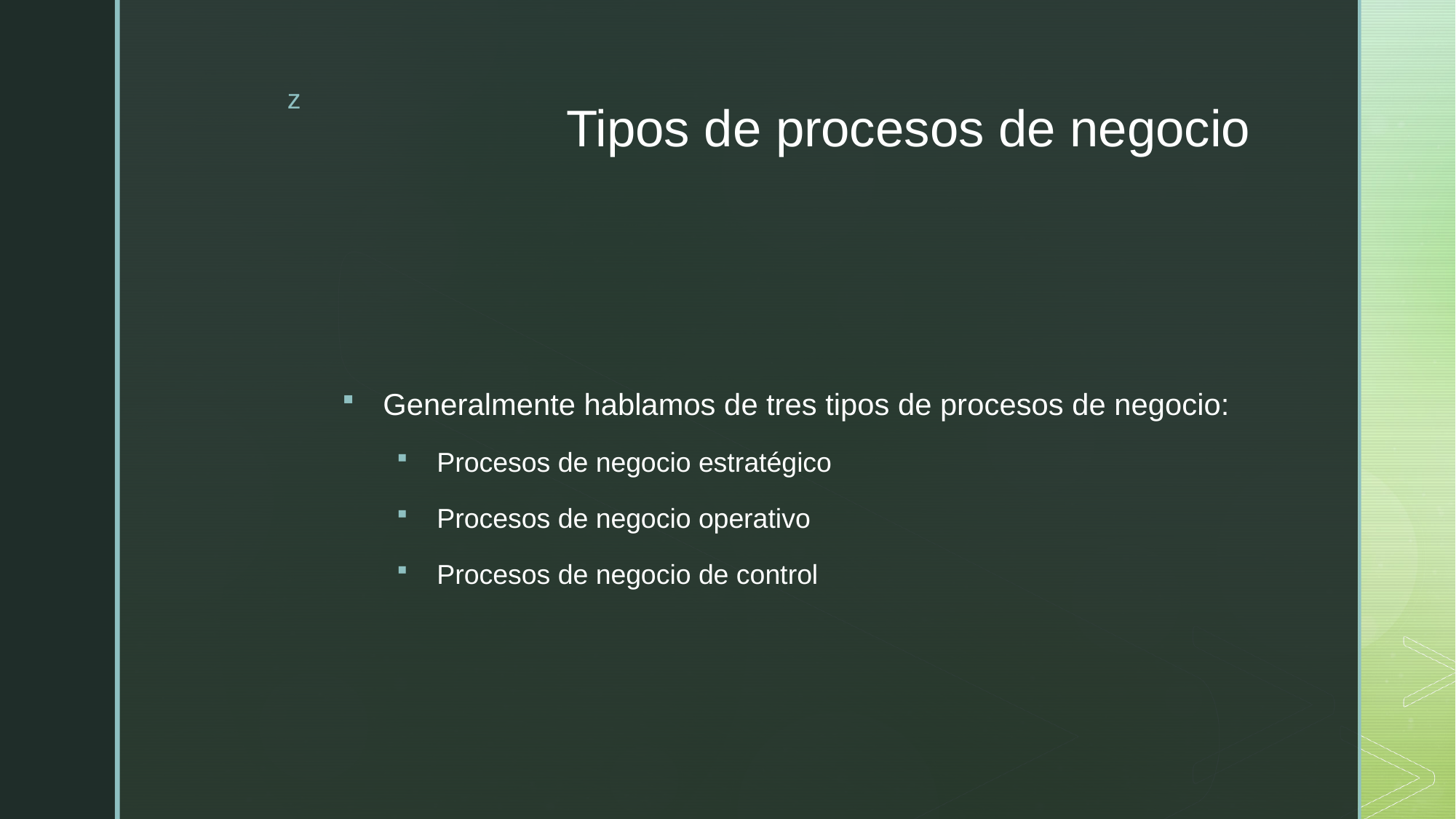

# Tipos de procesos de negocio
Generalmente hablamos de tres tipos de procesos de negocio:
Procesos de negocio estratégico
Procesos de negocio operativo
Procesos de negocio de control